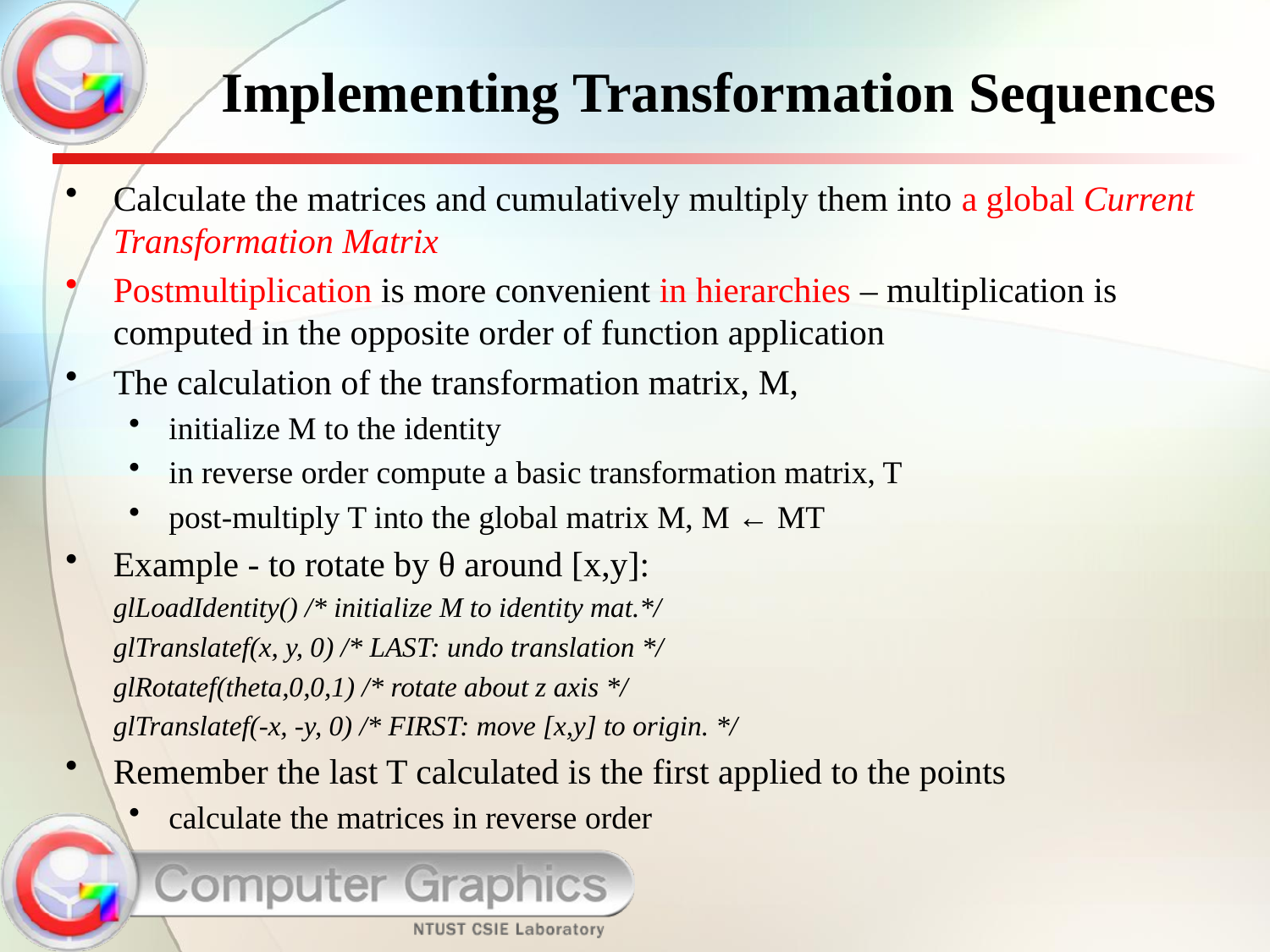

# Implementing Transformation Sequences
Calculate the matrices and cumulatively multiply them into a global Current Transformation Matrix
Postmultiplication is more convenient in hierarchies – multiplication is computed in the opposite order of function application
The calculation of the transformation matrix, M,
initialize M to the identity
in reverse order compute a basic transformation matrix, T
post-multiply T into the global matrix M, M ← MT
Example - to rotate by θ around [x,y]:
	glLoadIdentity() /* initialize M to identity mat.*/
	glTranslatef(x, y, 0) /* LAST: undo translation */
	glRotatef(theta,0,0,1) /* rotate about z axis */
	glTranslatef(-x, -y, 0) /* FIRST: move [x,y] to origin. */
Remember the last T calculated is the first applied to the points
calculate the matrices in reverse order